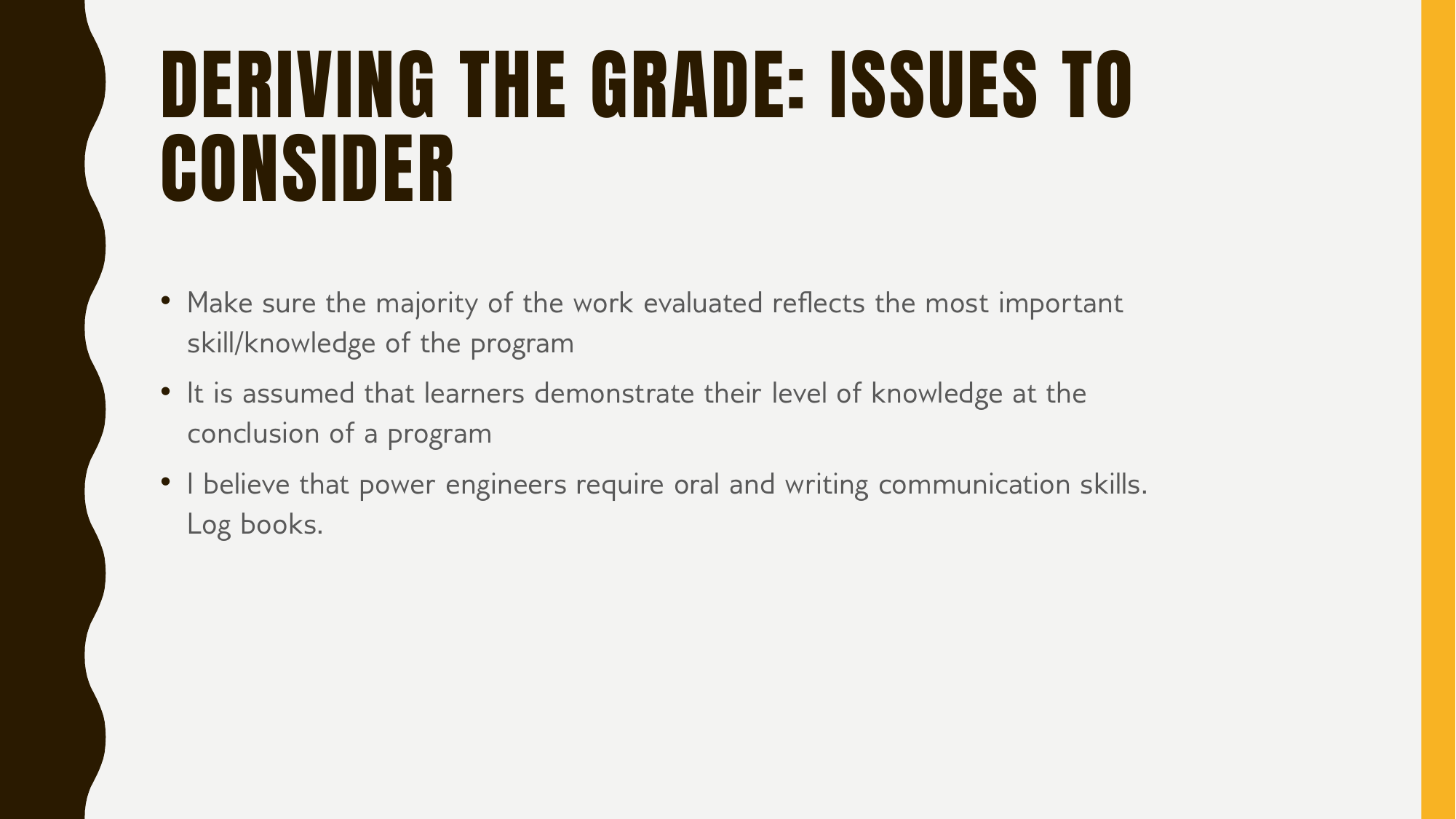

# Deriving the Grade: Issues to Consider
Make sure the majority of the work evaluated reflects the most important skill/knowledge of the program
It is assumed that learners demonstrate their level of knowledge at the conclusion of a program
I believe that power engineers require oral and writing communication skills.  Log books.